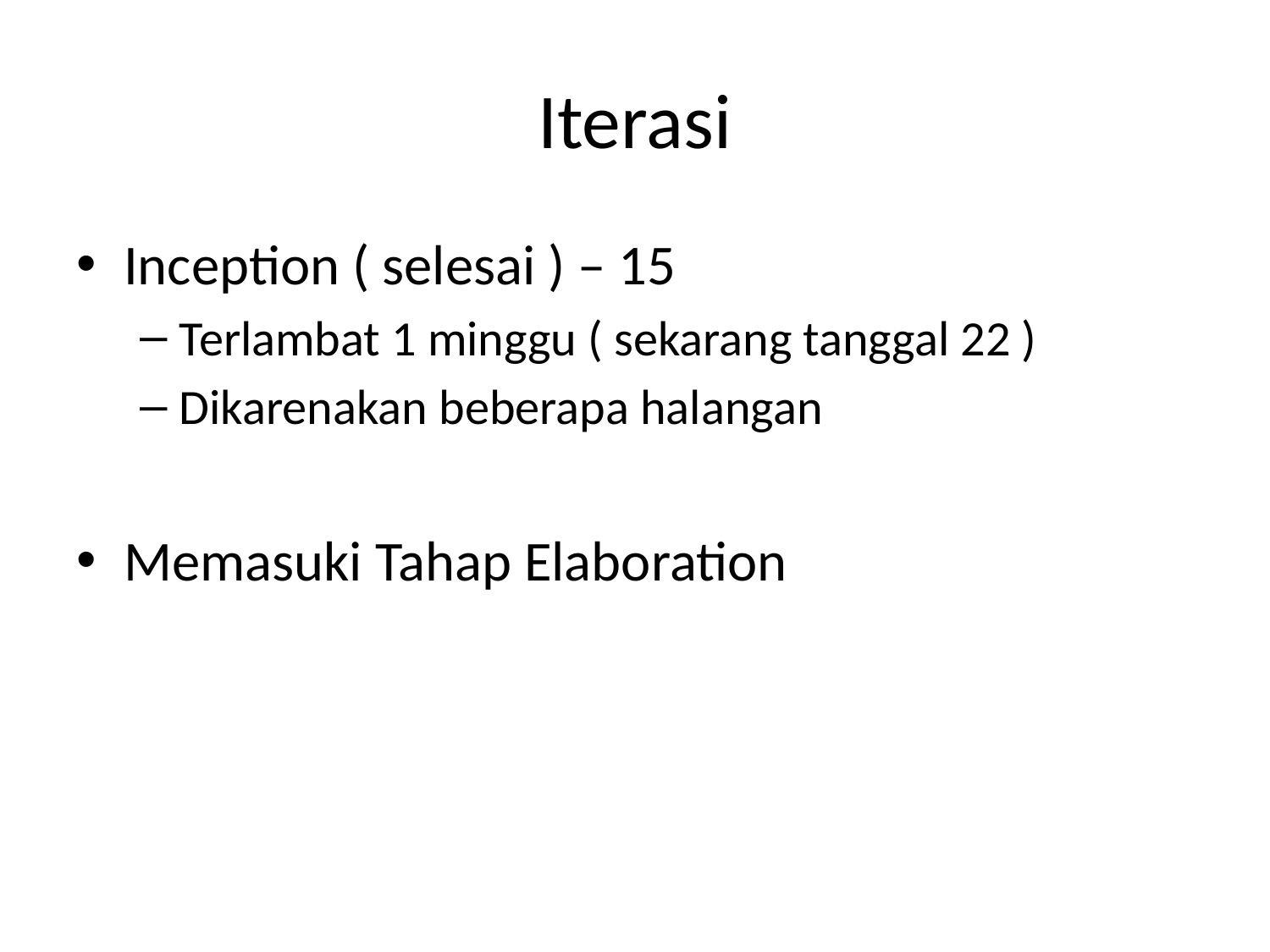

# Iterasi
Inception ( selesai ) – 15
Terlambat 1 minggu ( sekarang tanggal 22 )
Dikarenakan beberapa halangan

Memasuki Tahap Elaboration